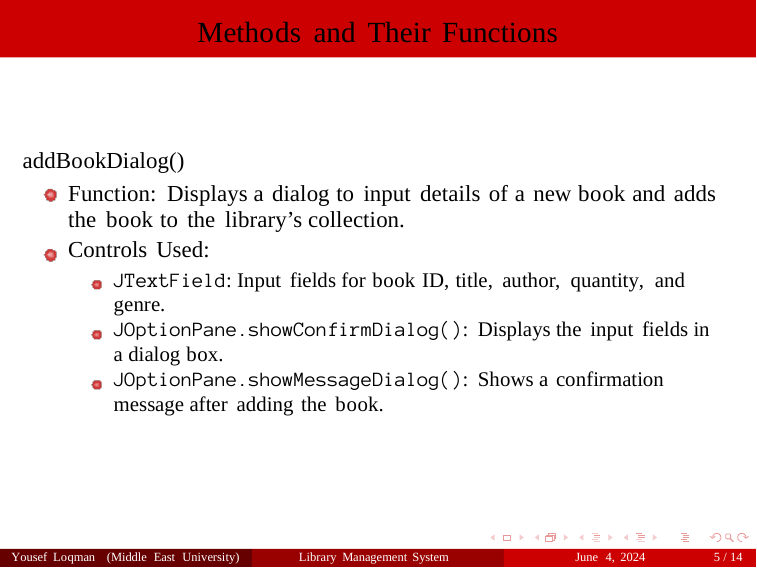

Methods and Their Functions
addBookDialog()
Function: Displays a dialog to input details of a new book and adds the book to the library’s collection.
Controls Used:
JTextField: Input fields for book ID, title, author, quantity,  and genre.
JOptionPane.showConfirmDialog(): Displays the input fields in a dialog box.
JOptionPane.showMessageDialog(): Shows a confirmation message after adding the book.

Yousef Loqman   (Middle  East  University)
Library Management System
June  4, 2024
5 / 14